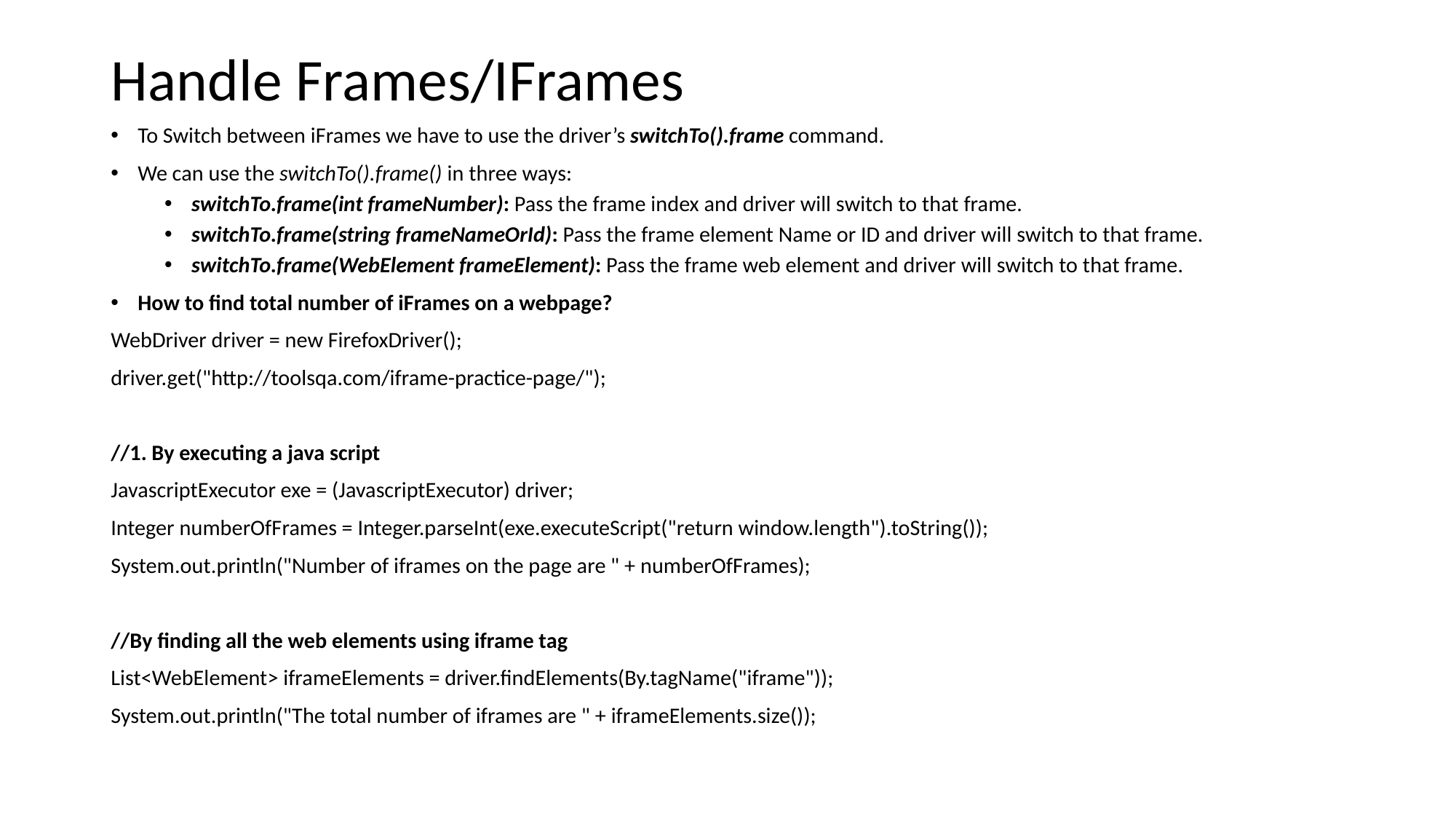

# Handle Frames/IFrames
To Switch between iFrames we have to use the driver’s switchTo().frame command.
We can use the switchTo().frame() in three ways:
switchTo.frame(int frameNumber): Pass the frame index and driver will switch to that frame.
switchTo.frame(string frameNameOrId): Pass the frame element Name or ID and driver will switch to that frame.
switchTo.frame(WebElement frameElement): Pass the frame web element and driver will switch to that frame.
How to find total number of iFrames on a webpage?
WebDriver driver = new FirefoxDriver();
driver.get("http://toolsqa.com/iframe-practice-page/");

//1. By executing a java script
JavascriptExecutor exe = (JavascriptExecutor) driver;
Integer numberOfFrames = Integer.parseInt(exe.executeScript("return window.length").toString());
System.out.println("Number of iframes on the page are " + numberOfFrames);

//By finding all the web elements using iframe tag
List<WebElement> iframeElements = driver.findElements(By.tagName("iframe"));
System.out.println("The total number of iframes are " + iframeElements.size());